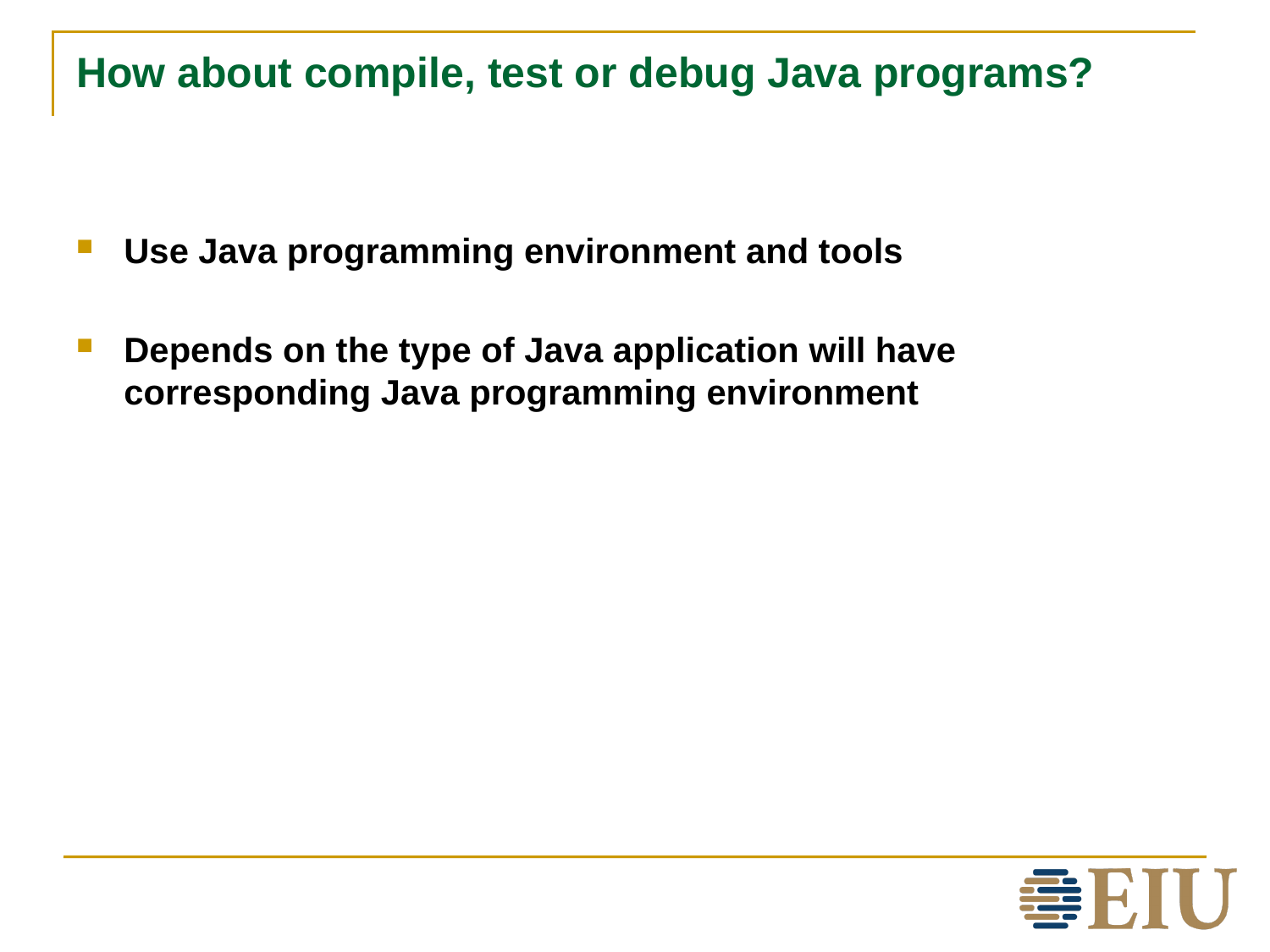

# How about compile, test or debug Java programs?
Use Java programming environment and tools

Depends on the type of Java application will have corresponding Java programming environment